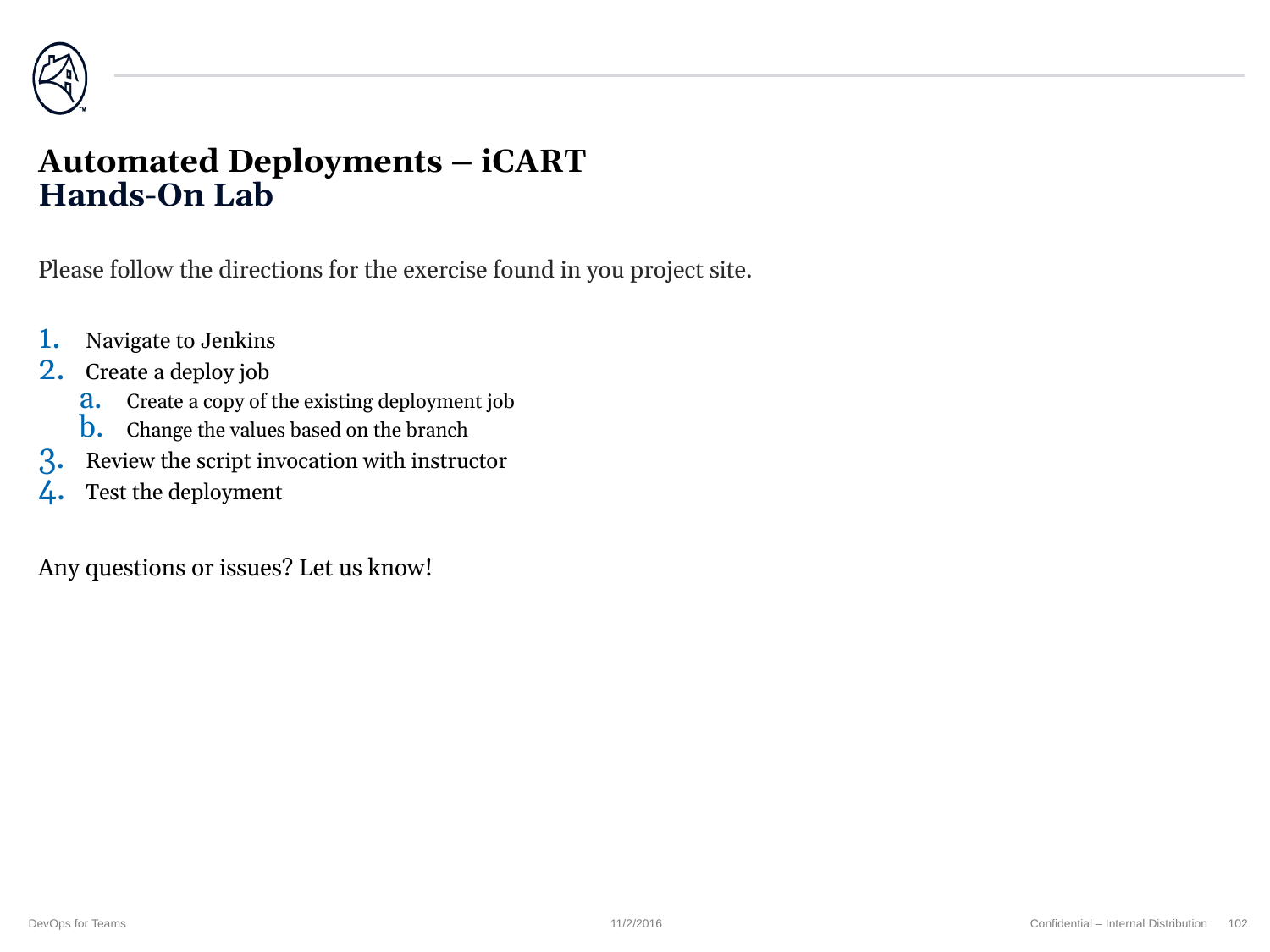

# Automated Deployments – iCART Hands-On Lab
Please follow the directions for the exercise found in you project site.

Navigate to Jenkins
Create a deploy job
Create a copy of the existing deployment job
Change the values based on the branch
Review the script invocation with instructor
Test the deployment

Any questions or issues? Let us know!
DevOps for Teams